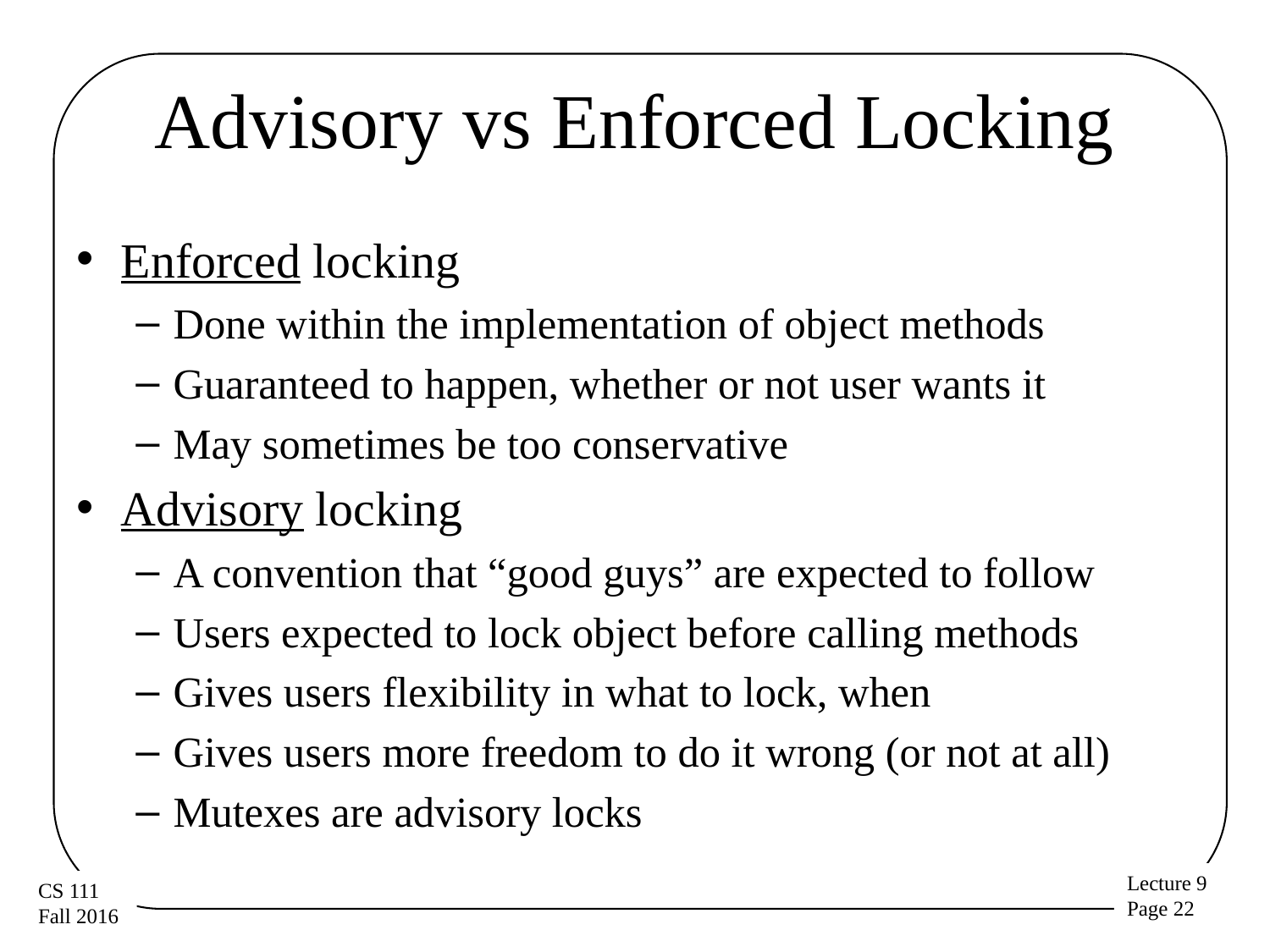

# Advisory vs Enforced Locking
Enforced locking
Done within the implementation of object methods
Guaranteed to happen, whether or not user wants it
May sometimes be too conservative
Advisory locking
A convention that “good guys” are expected to follow
Users expected to lock object before calling methods
Gives users flexibility in what to lock, when
Gives users more freedom to do it wrong (or not at all)
Mutexes are advisory locks